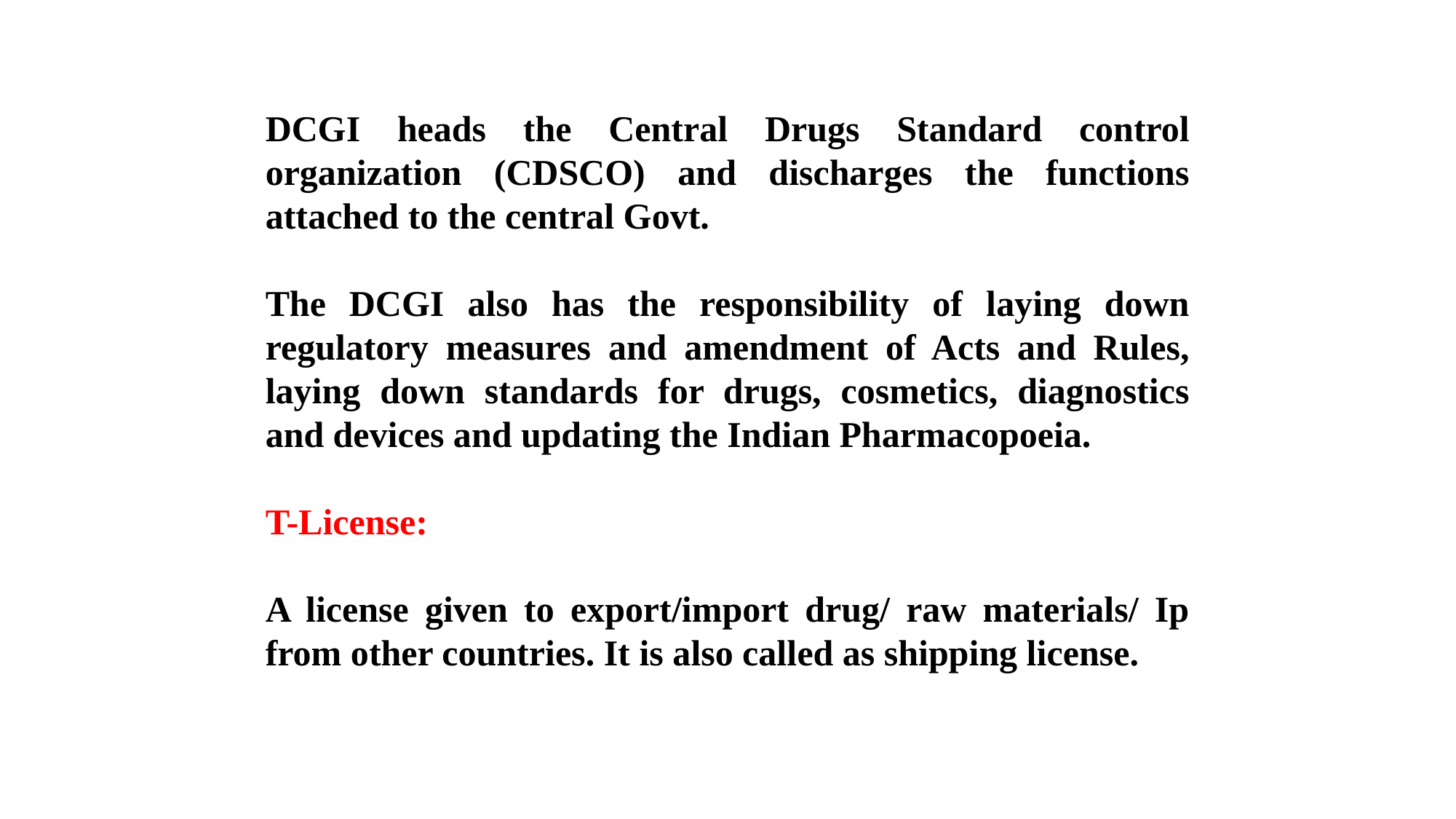

DCGI heads the Central Drugs Standard control organization (CDSCO) and discharges the functions attached to the central Govt.

The DCGI also has the responsibility of laying down regulatory measures and amendment of Acts and Rules, laying down standards for drugs, cosmetics, diagnostics and devices and updating the Indian Pharmacopoeia.

T-License:

A license given to export/import drug/ raw materials/ Ip from other countries. It is also called as shipping license.